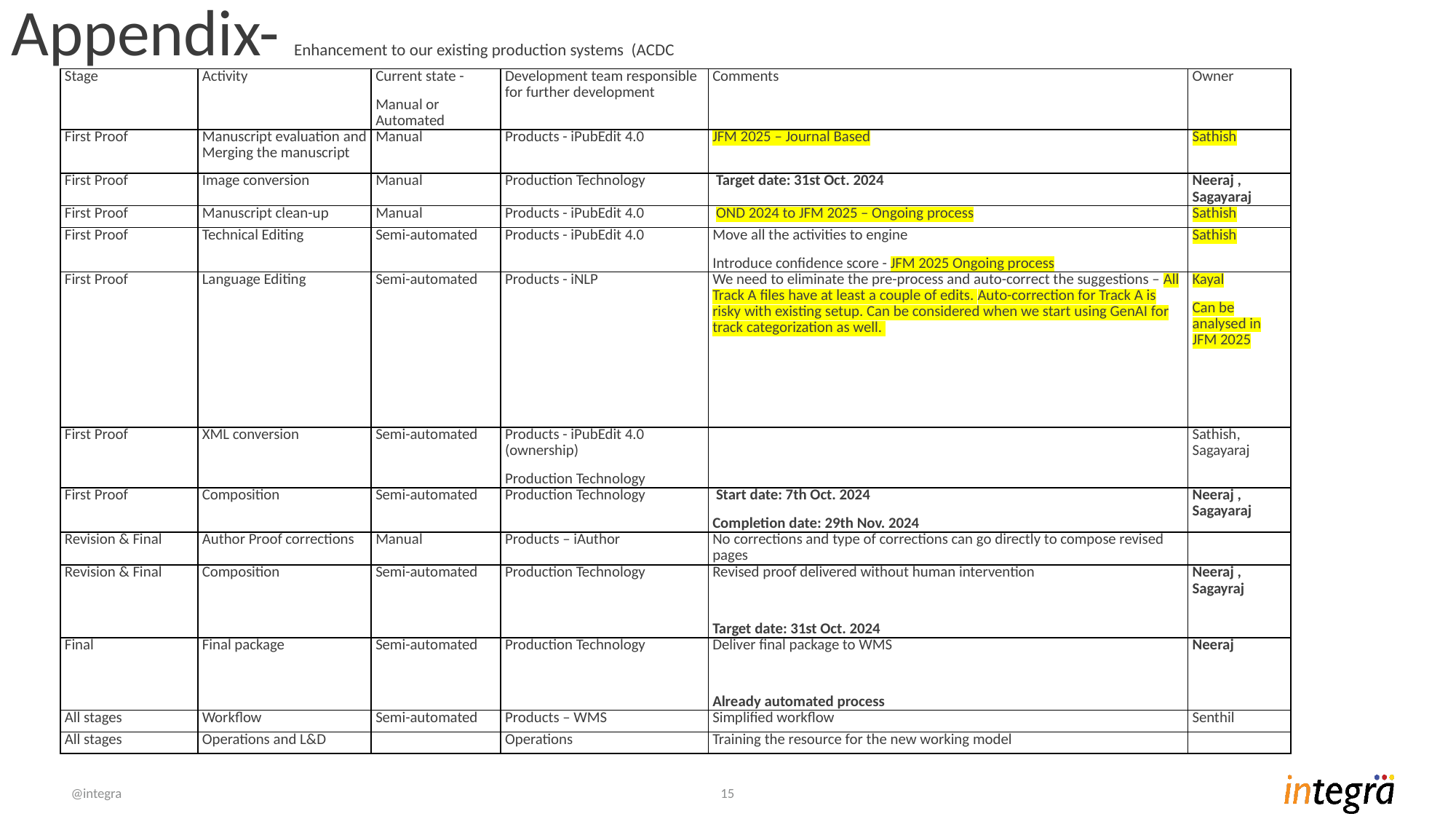

# Appendix- Enhancement to our existing production systems  (ACDC
| Stage | Activity | Current state - Manual or Automated | Development team responsible for further development | Comments | Owner |
| --- | --- | --- | --- | --- | --- |
| First Proof | Manuscript evaluation and Merging the manuscript | Manual | Products - iPubEdit 4.0 | JFM 2025 – Journal Based | Sathish |
| First Proof | Image conversion | Manual | Production Technology | Target date: 31st Oct. 2024 | Neeraj , Sagayaraj |
| First Proof | Manuscript clean-up | Manual | Products - iPubEdit 4.0 | OND 2024 to JFM 2025 – Ongoing process | Sathish |
| First Proof | Technical Editing | Semi-automated | Products - iPubEdit 4.0 | Move all the activities to engine Introduce confidence score - JFM 2025 Ongoing process | Sathish |
| First Proof | Language Editing | Semi-automated | Products - iNLP | We need to eliminate the pre-process and auto-correct the suggestions – All Track A files have at least a couple of edits. Auto-correction for Track A is risky with existing setup. Can be considered when we start using GenAI for track categorization as well. | Kayal Can be analysed in JFM 2025 |
| First Proof | XML conversion | Semi-automated | Products - iPubEdit 4.0 (ownership) Production Technology |  | Sathish, Sagayaraj |
| First Proof | Composition | Semi-automated | Production Technology | Start date: 7th Oct. 2024 Completion date: 29th Nov. 2024 | Neeraj , Sagayaraj |
| Revision & Final | Author Proof corrections | Manual | Products – iAuthor | No corrections and type of corrections can go directly to compose revised pages |  |
| Revision & Final | Composition | Semi-automated | Production Technology | Revised proof delivered without human intervention Target date: 31st Oct. 2024 | Neeraj , Sagayraj |
| Final | Final package | Semi-automated | Production Technology | Deliver final package to WMS Already automated process | Neeraj |
| All stages | Workflow | Semi-automated | Products – WMS | Simplified workflow | Senthil |
| All stages | Operations and L&D |  | Operations | Training the resource for the new working model |  |
@integra
15